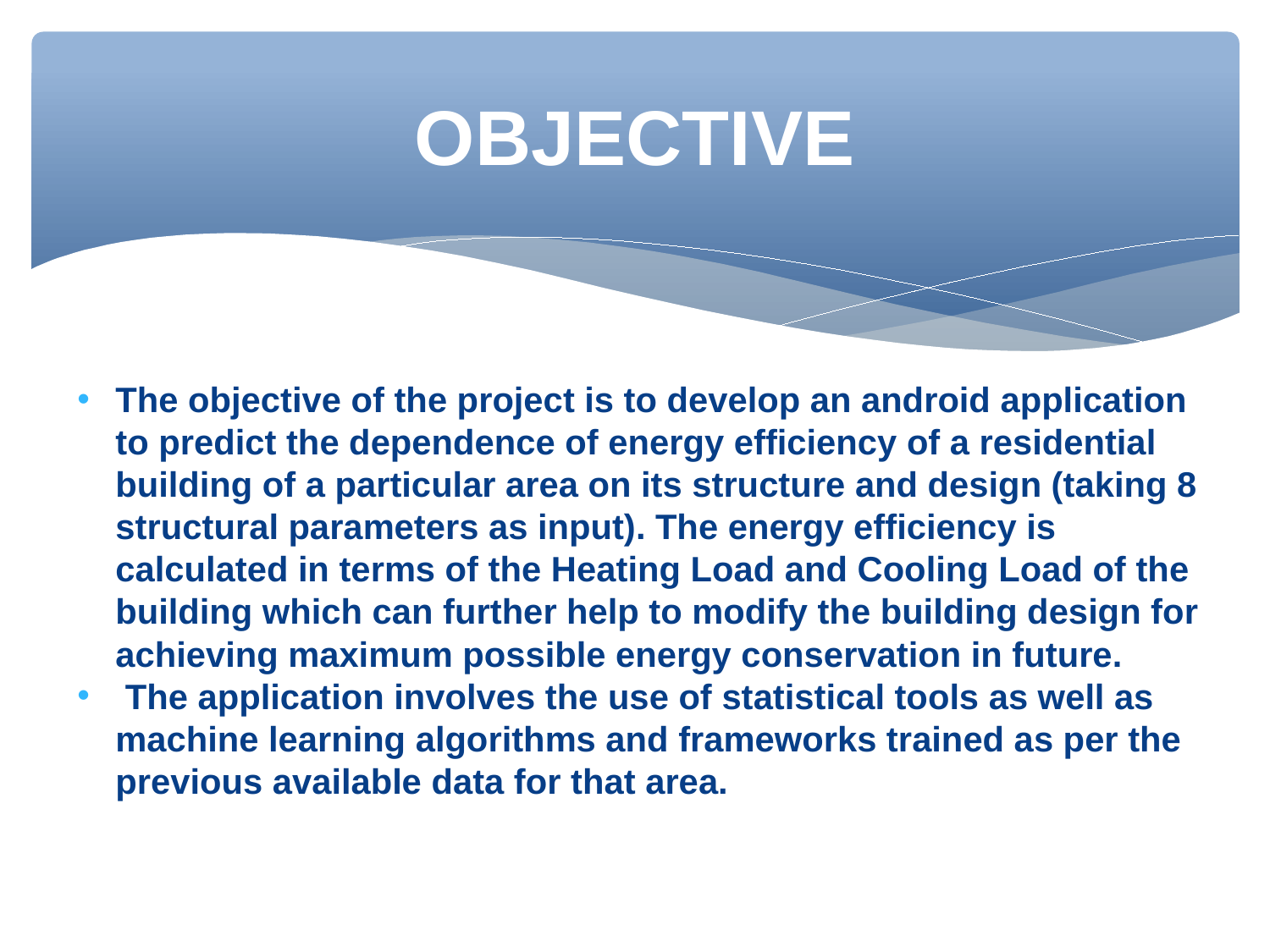

OBJECTIVE
The objective of the project is to develop an android application to predict the dependence of energy efficiency of a residential building of a particular area on its structure and design (taking 8 structural parameters as input). The energy efficiency is calculated in terms of the Heating Load and Cooling Load of the building which can further help to modify the building design for achieving maximum possible energy conservation in future.
 The application involves the use of statistical tools as well as machine learning algorithms and frameworks trained as per the previous available data for that area.